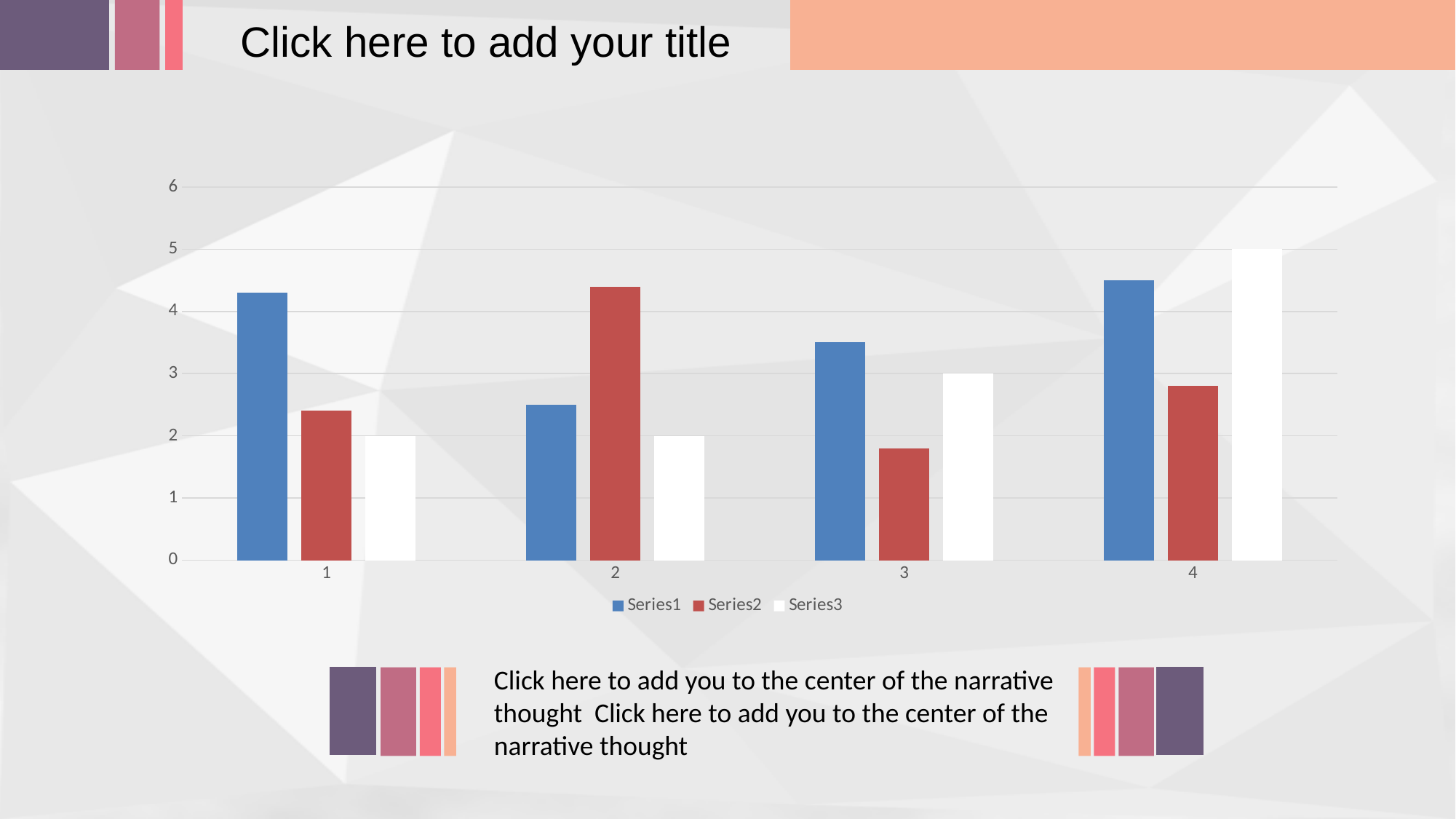

Click here to add your title

### Chart

| Category |  |  |  |
|---|---|---|---|
Click here to add you to the center of the narrative
thought  Click here to add you to the center of the
narrative thought